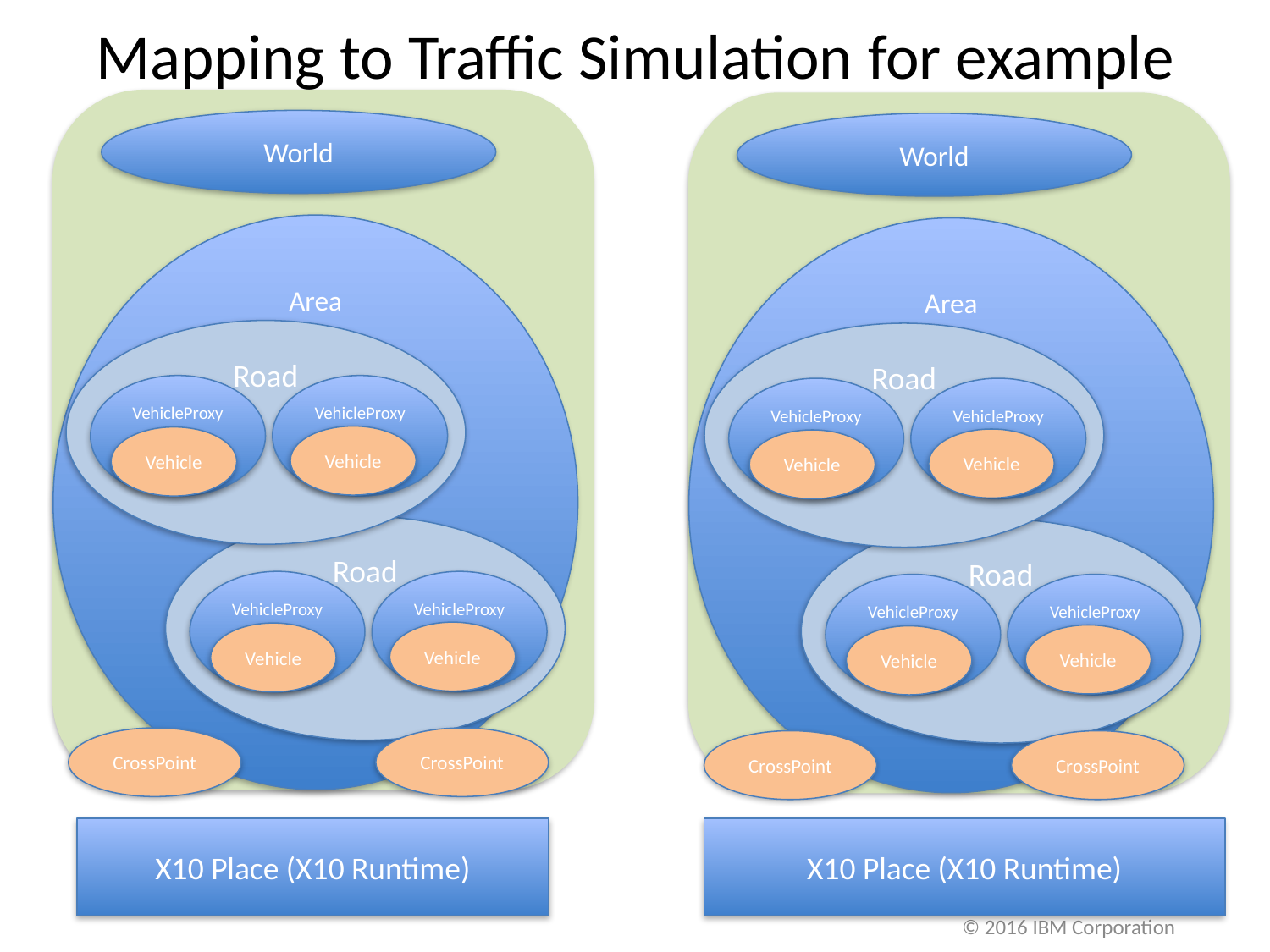

# Mapping to Traffic Simulation for example

World
World
Area

Area

Road

VehicleProxy

VehicleProxy

Vehicle
Vehicle
Road

VehicleProxy

VehicleProxy

Vehicle
Vehicle
Road

VehicleProxy

VehicleProxy

Vehicle
Vehicle
Road

VehicleProxy

VehicleProxy

Vehicle
Vehicle
CrossPoint
CrossPoint
CrossPoint
CrossPoint
X10 Place (X10 Runtime)
X10 Place (X10 Runtime)
© 2016 IBM Corporation